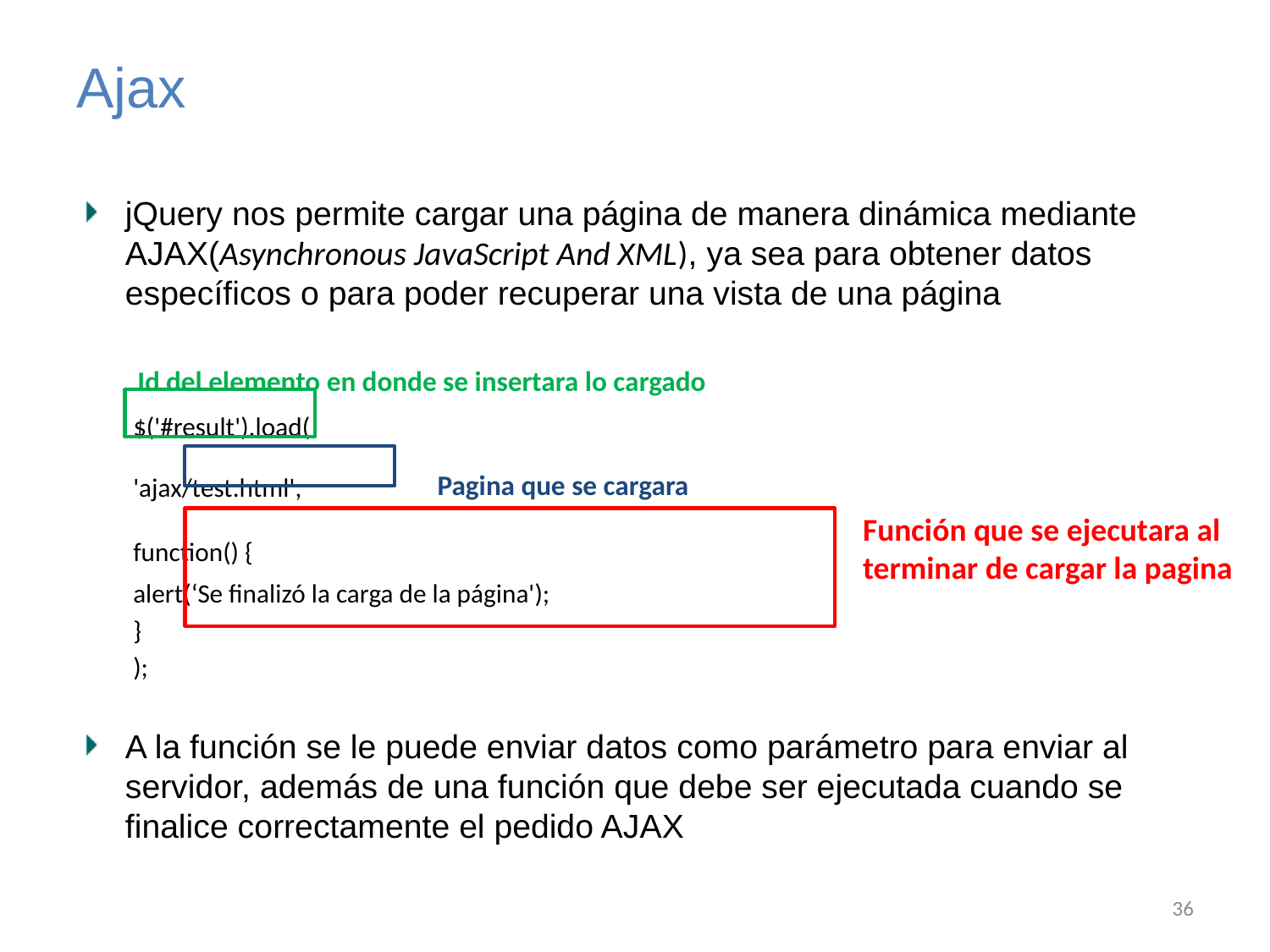

# Ajax
jQuery nos permite cargar una página de manera dinámica mediante AJAX(Asynchronous JavaScript And XML), ya sea para obtener datos específicos o para poder recuperar una vista de una página

$('#result').load(
	'ajax/test.html',
	function() {
		alert(‘Se finalizó la carga de la página');
	}
);

A la función se le puede enviar datos como parámetro para enviar al servidor, además de una función que debe ser ejecutada cuando se finalice correctamente el pedido AJAX

Id del elemento en donde se insertara lo cargado

Pagina que se cargara
Función que se ejecutara al terminar de cargar la pagina

36